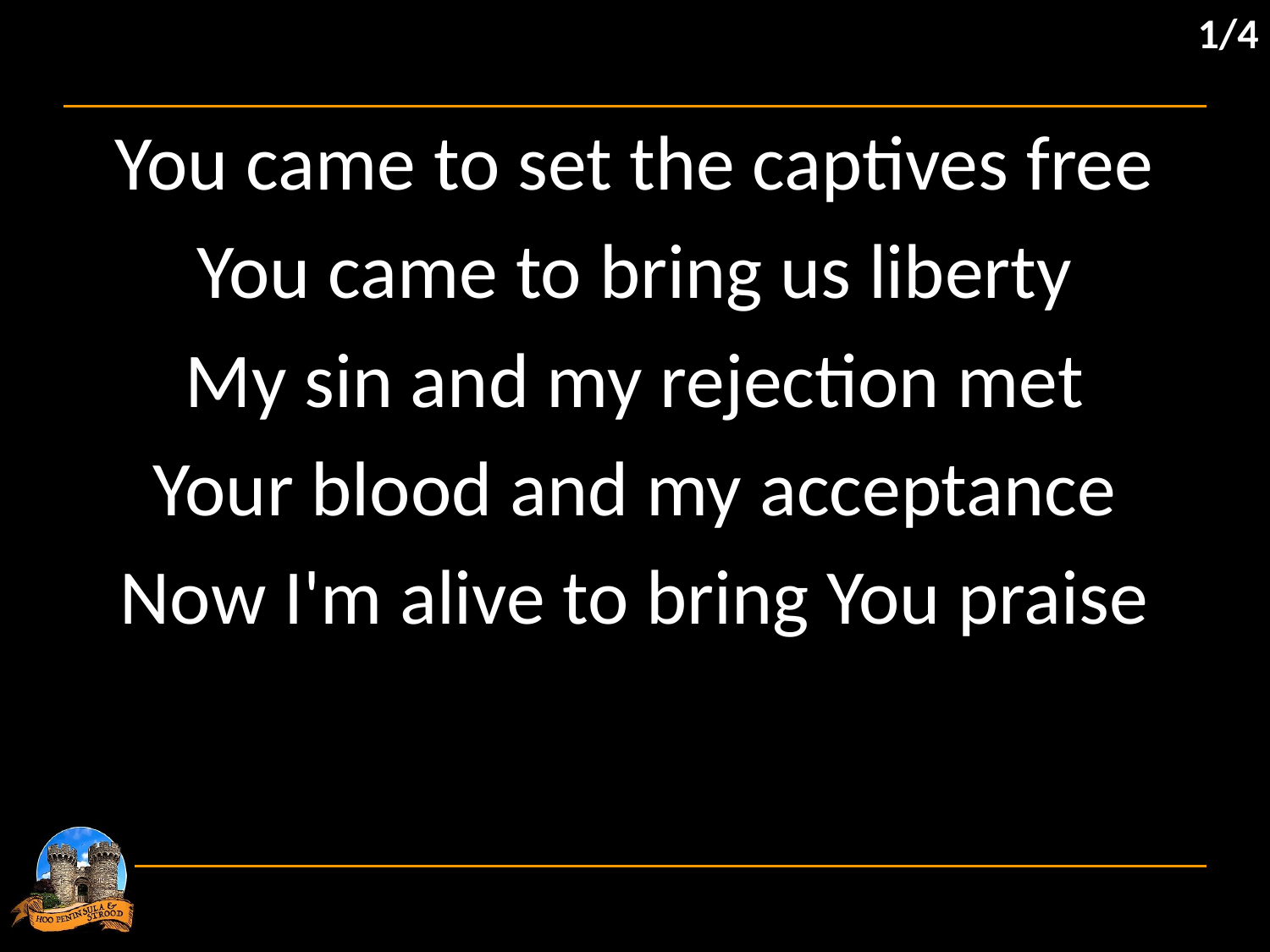

1/4
You came to set the captives free
You came to bring us liberty
My sin and my rejection met
Your blood and my acceptance
Now I'm alive to bring You praise